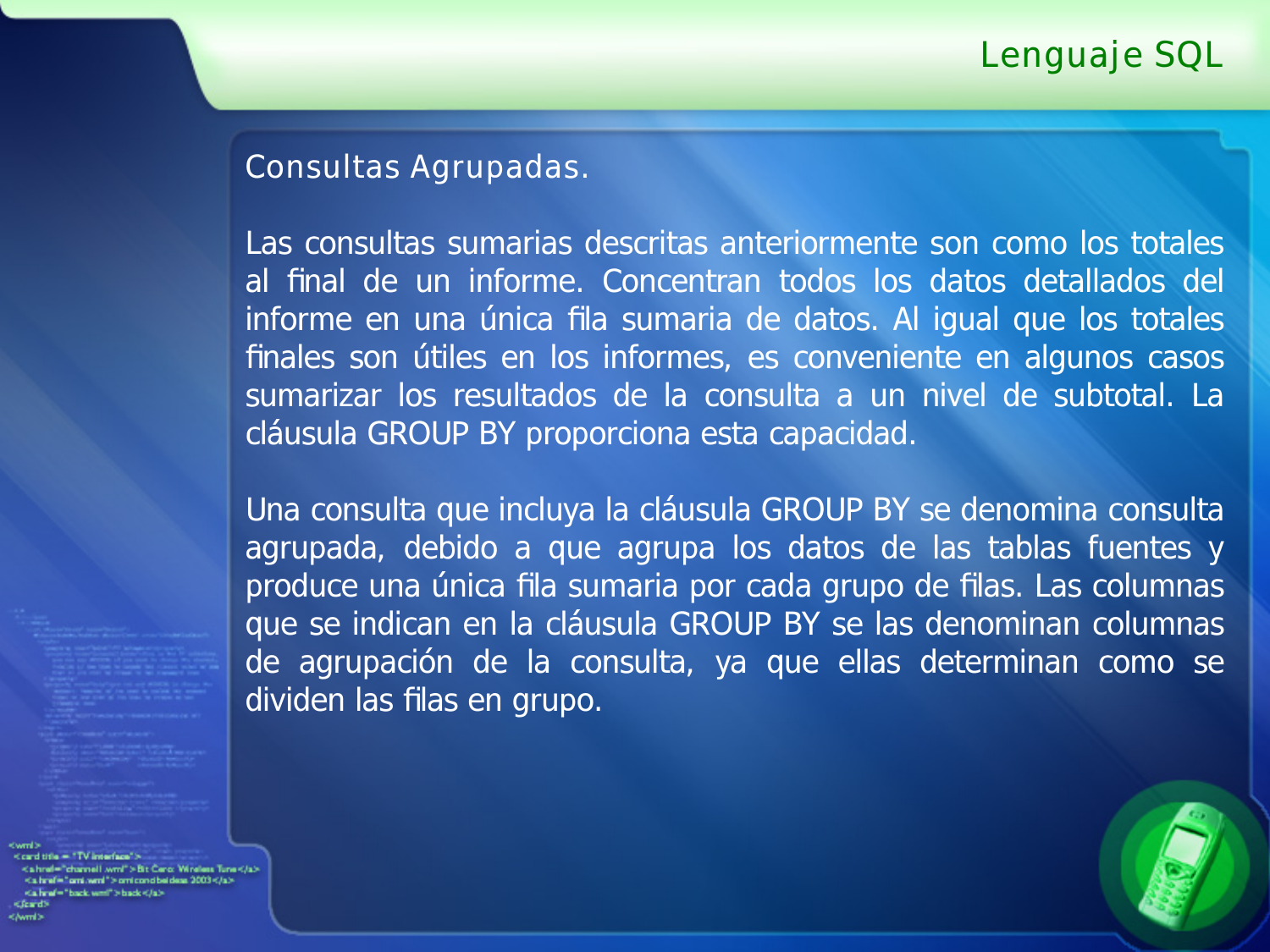

# Lenguaje SQL
Consultas Agrupadas.

Las consultas sumarias descritas anteriormente son como los totales al final de un informe. Concentran todos los datos detallados del informe en una única fila sumaria de datos. Al igual que los totales finales son útiles en los informes, es conveniente en algunos casos sumarizar los resultados de la consulta a un nivel de subtotal. La cláusula GROUP BY proporciona esta capacidad.

Una consulta que incluya la cláusula GROUP BY se denomina consulta agrupada, debido a que agrupa los datos de las tablas fuentes y produce una única fila sumaria por cada grupo de filas. Las columnas que se indican en la cláusula GROUP BY se las denominan columnas de agrupación de la consulta, ya que ellas determinan como se dividen las filas en grupo.